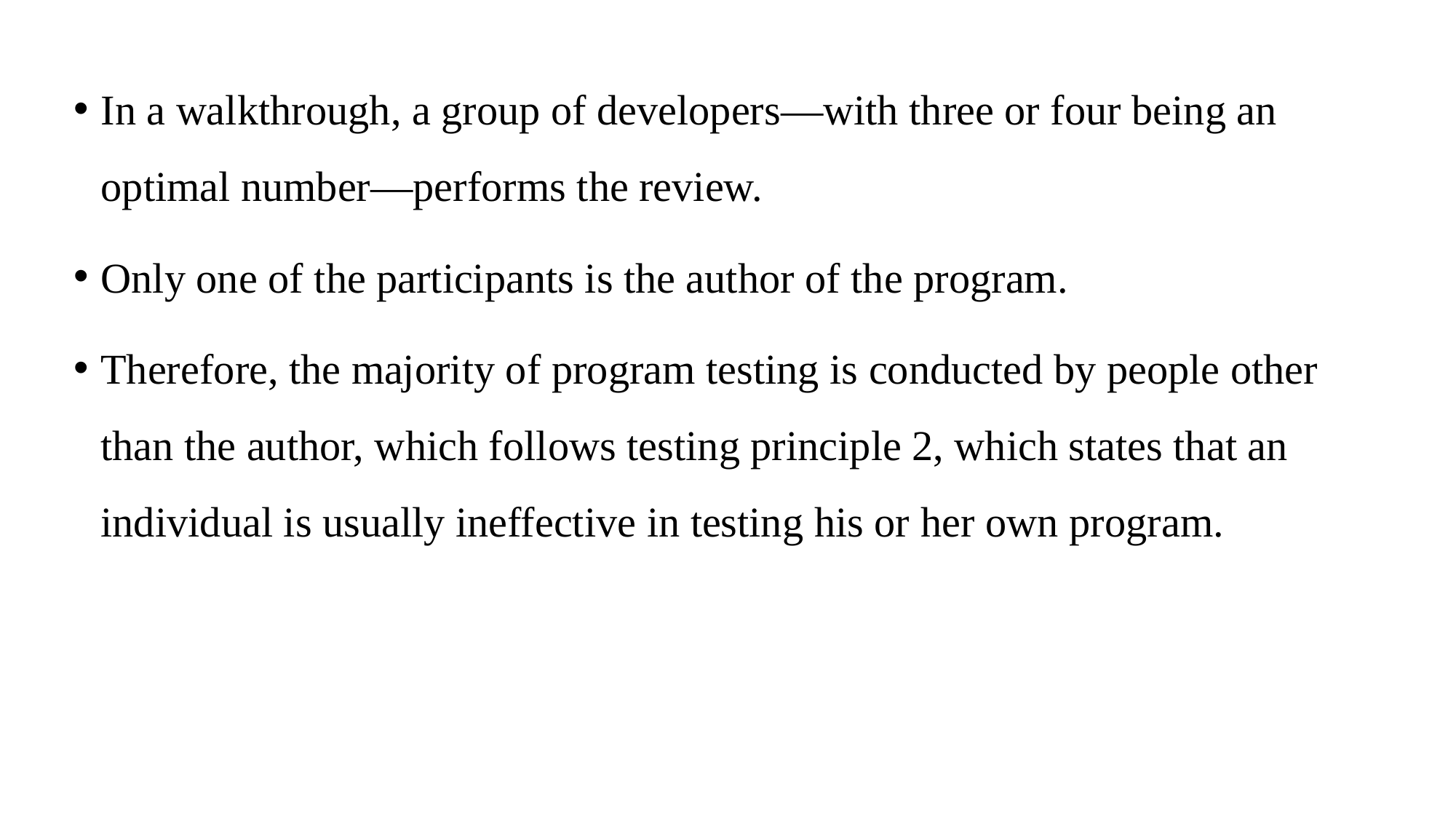

In a walkthrough, a group of developers—with three or four being an optimal number—performs the review.
Only one of the participants is the author of the program.
Therefore, the majority of program testing is conducted by people other than the author, which follows testing principle 2, which states that an individual is usually ineffective in testing his or her own program.